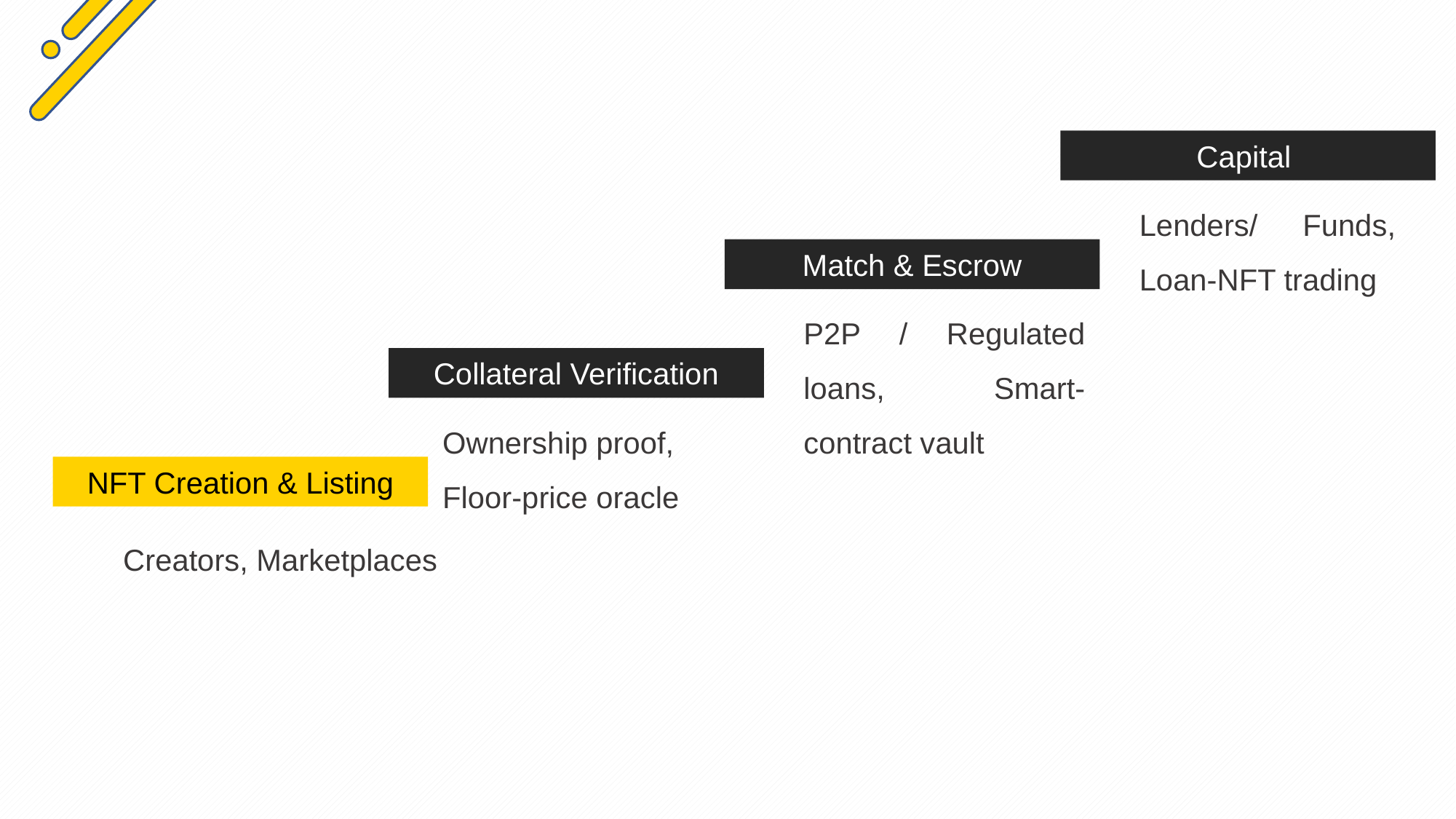

Capital
Match & Escrow
Collateral Verification
NFT Creation & Listing
Lenders/ Funds, Loan-NFT trading
P2P / Regulated loans, Smart-contract vault
Ownership proof,
Floor-price oracle
Creators, Marketplaces